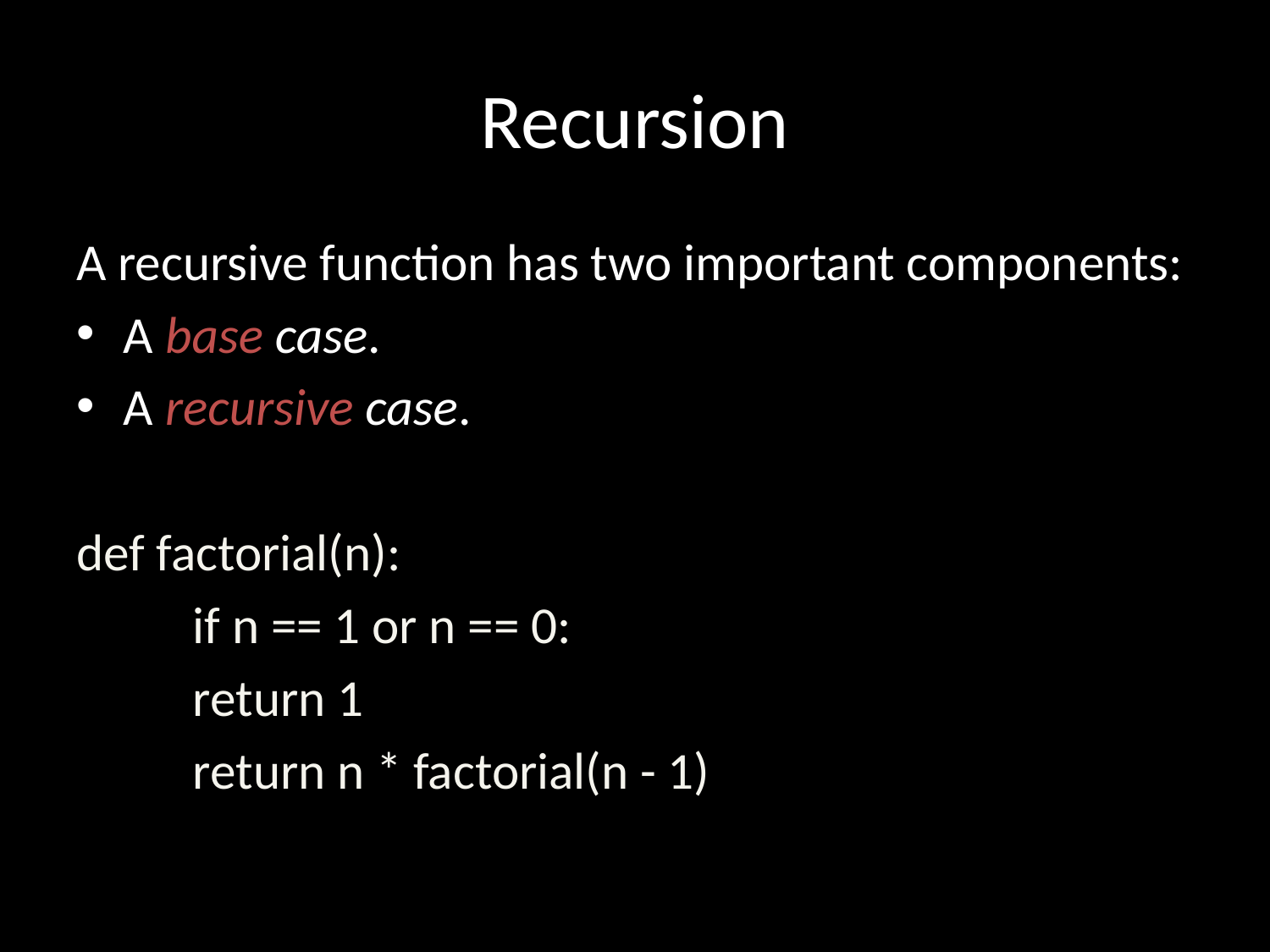

# Recursion
A recursive function has two important components:
A base case.
A recursive case.

def factorial(n):
	if n == 1 or n == 0:
		return 1
	return n * factorial(n - 1)